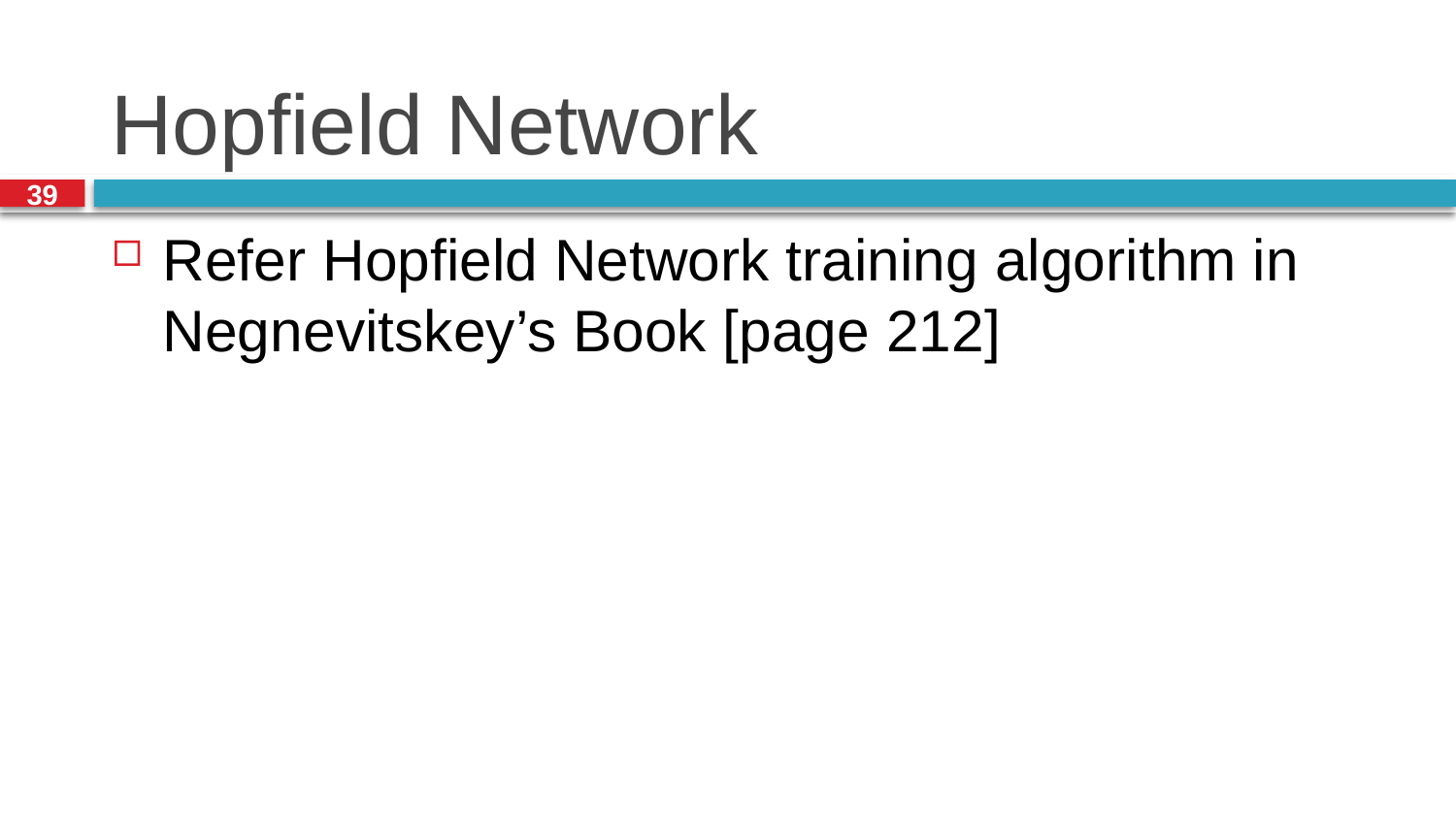

# Hopfield Network
39
Refer Hopfield Network training algorithm in Negnevitskey’s Book [page 212]